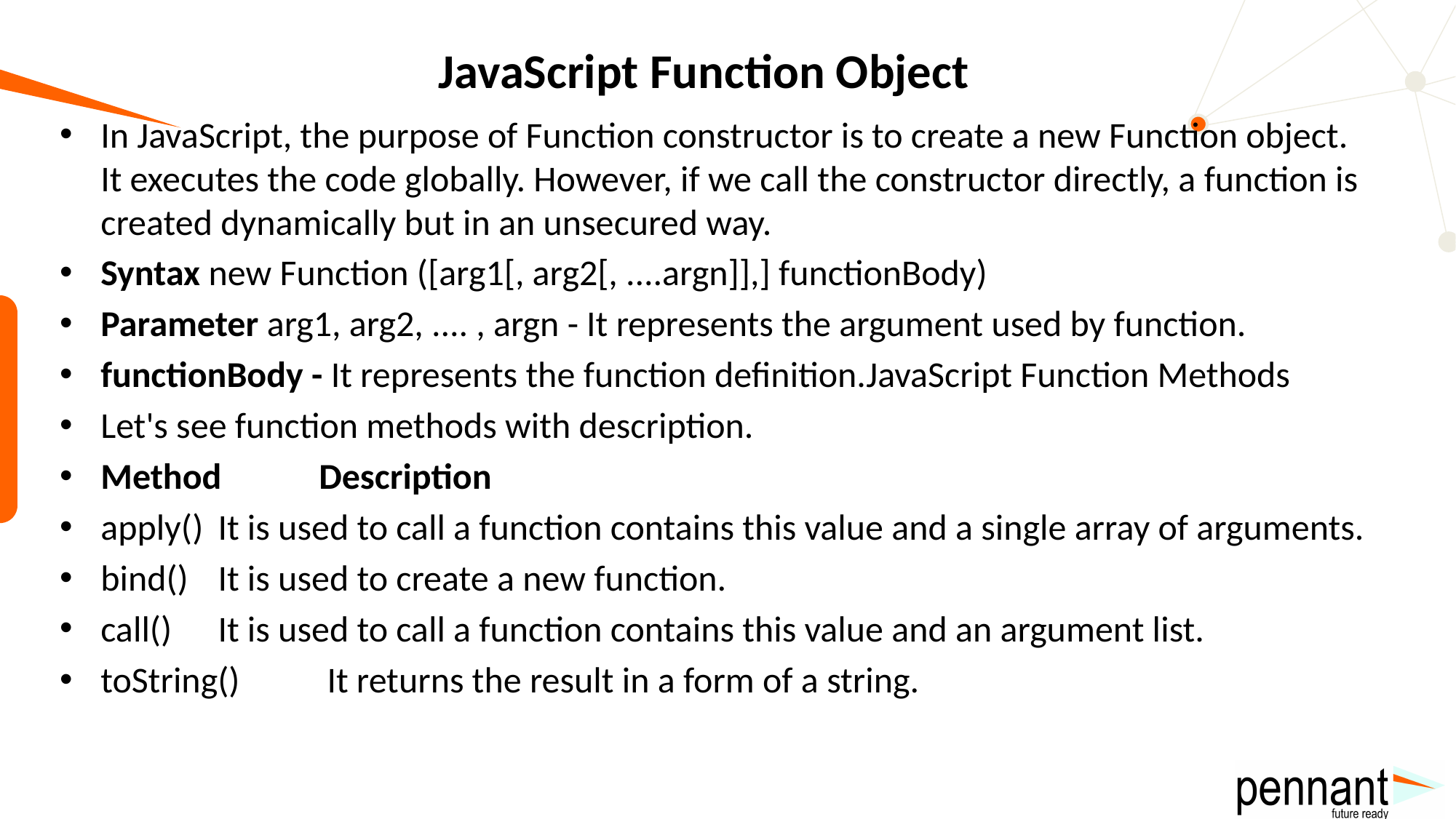

# JavaScript Function Object
In JavaScript, the purpose of Function constructor is to create a new Function object. It executes the code globally. However, if we call the constructor directly, a function is created dynamically but in an unsecured way.
Syntax new Function ([arg1[, arg2[, ....argn]],] functionBody)
Parameter arg1, arg2, .... , argn - It represents the argument used by function.
functionBody - It represents the function definition.JavaScript Function Methods
Let's see function methods with description.
Method	Description
apply()	 It is used to call a function contains this value and a single array of arguments.
bind()	 It is used to create a new function.
call()	 It is used to call a function contains this value and an argument list.
toString()	 It returns the result in a form of a string.